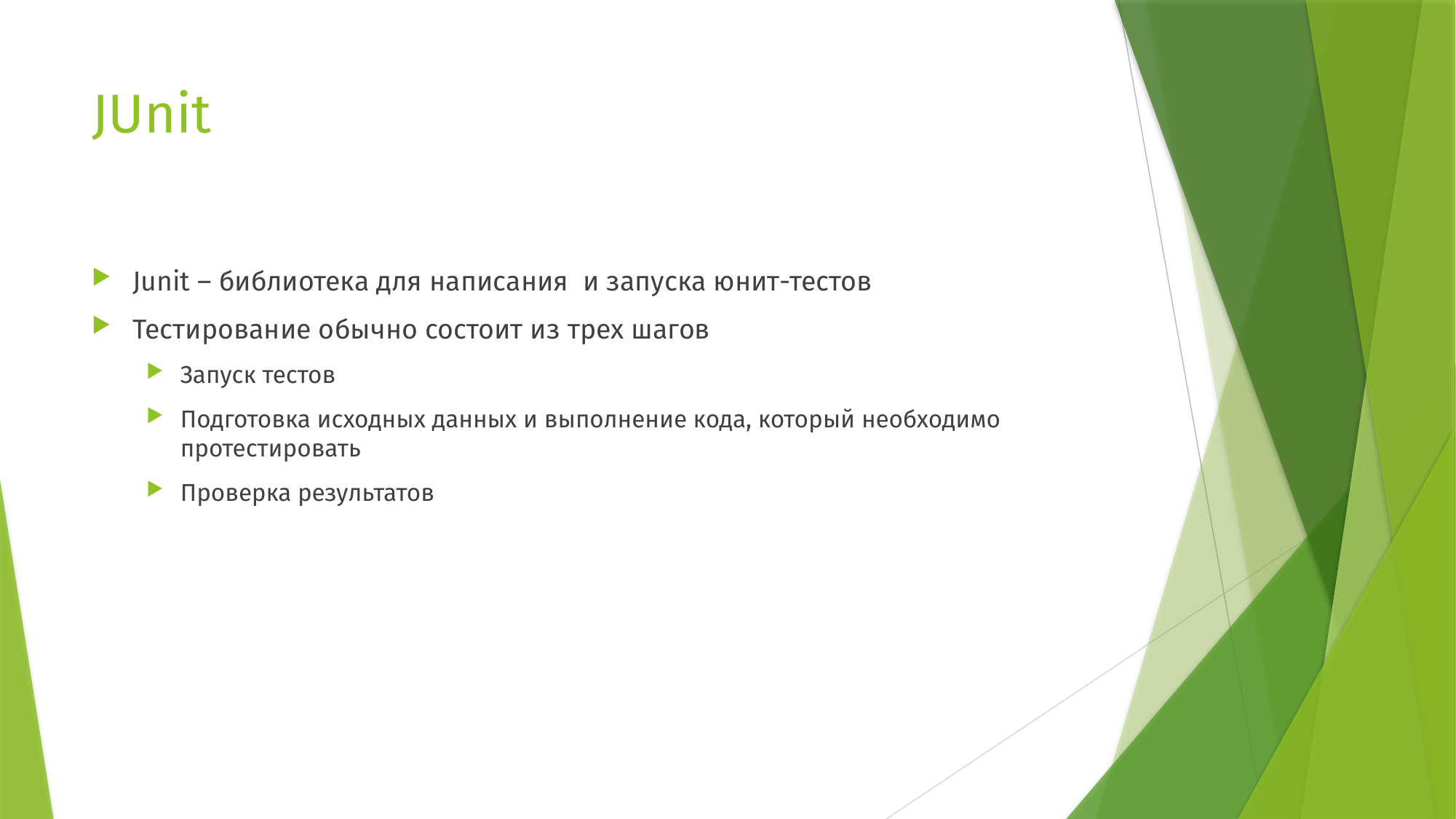

# JUnit
Junit – библиотека для написания  и запуска юнит-тестов
Тестирование обычно состоит из трех шагов
Запуск тестов
Подготовка исходных данных и выполнение кода, который необходимо протестировать
Проверка результатов